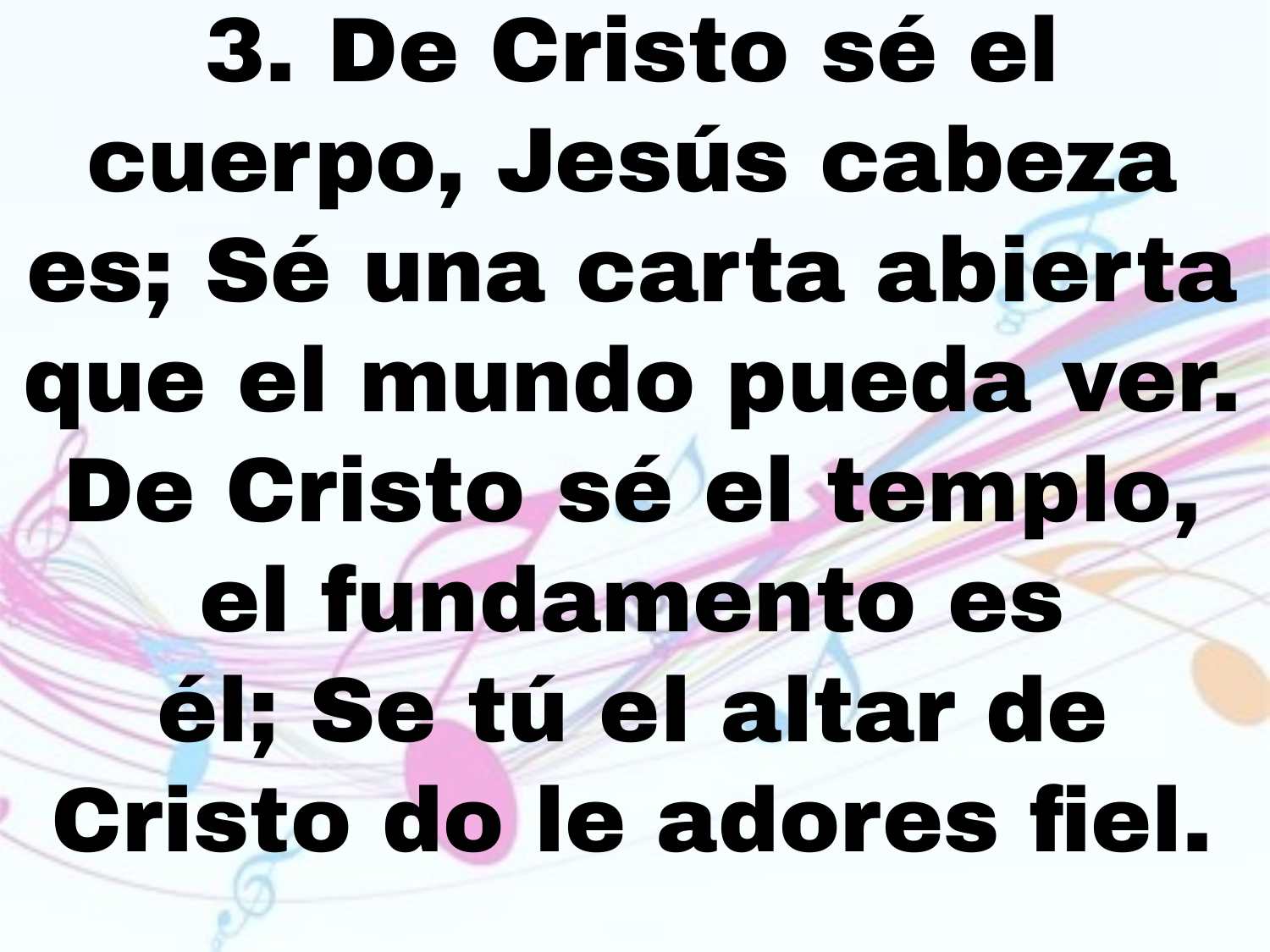

3. De Cristo sé el cuerpo, Jesús cabeza
es; Sé una carta abierta que el mundo pueda ver.
De Cristo sé el templo, el fundamento es
él; Se tú el altar de Cristo do le adores fiel.